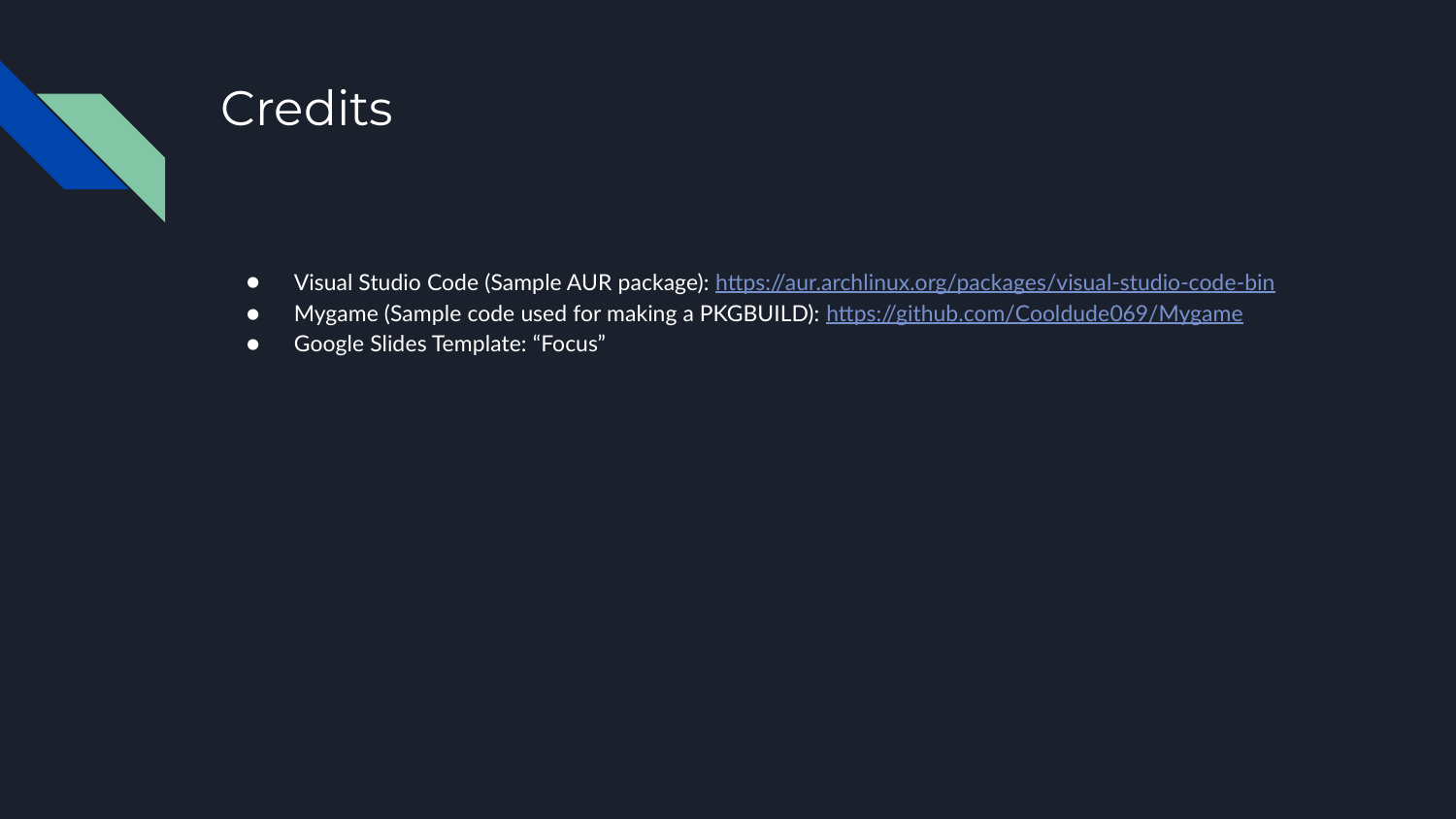

# Credits
Visual Studio Code (Sample AUR package): https://aur.archlinux.org/packages/visual-studio-code-bin
Mygame (Sample code used for making a PKGBUILD): https://github.com/Cooldude069/Mygame
Google Slides Template: “Focus”